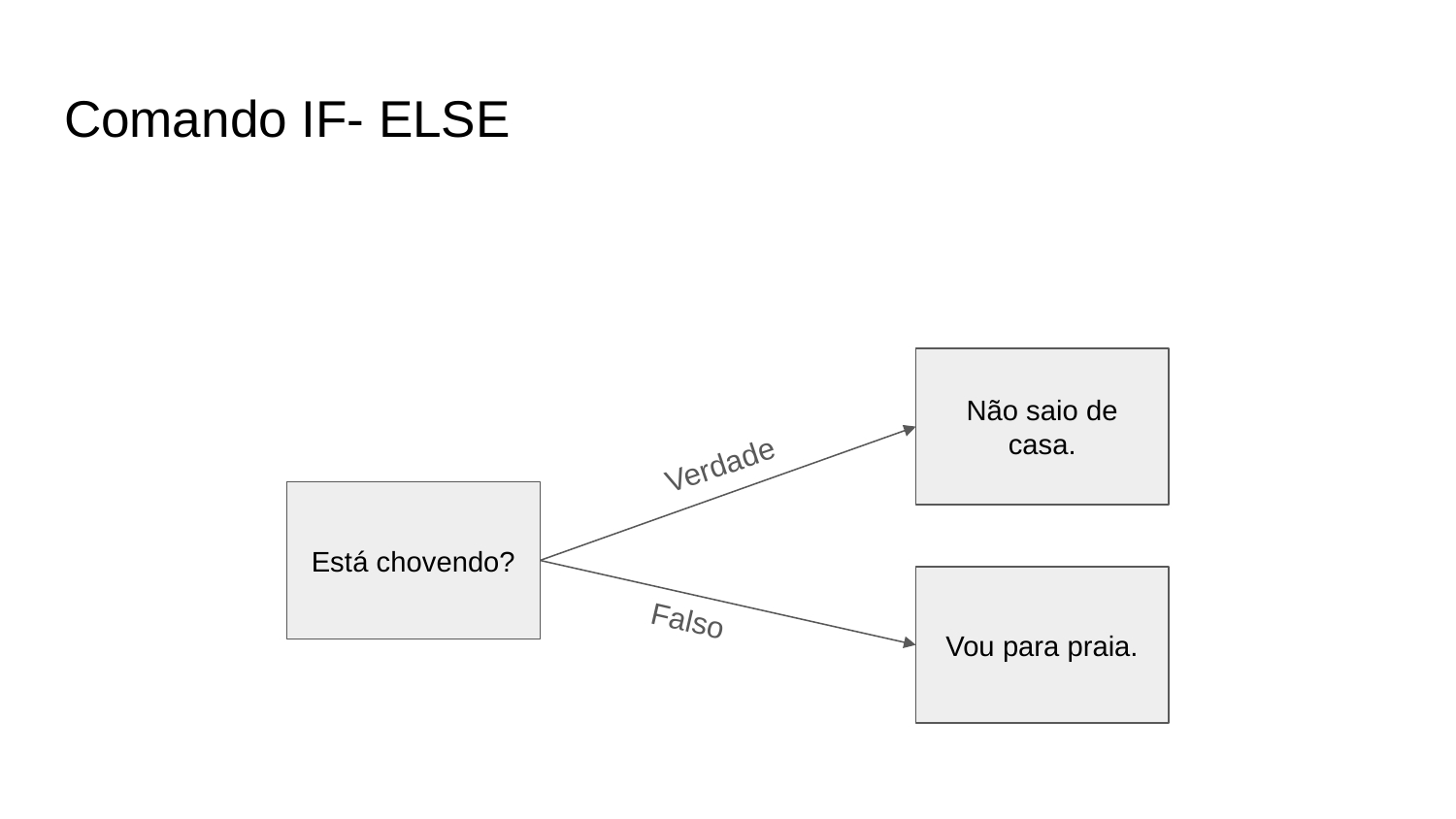

# Comando IF- ELSE
Não saio de casa.
Verdade
Está chovendo?
Vou para praia.
Falso